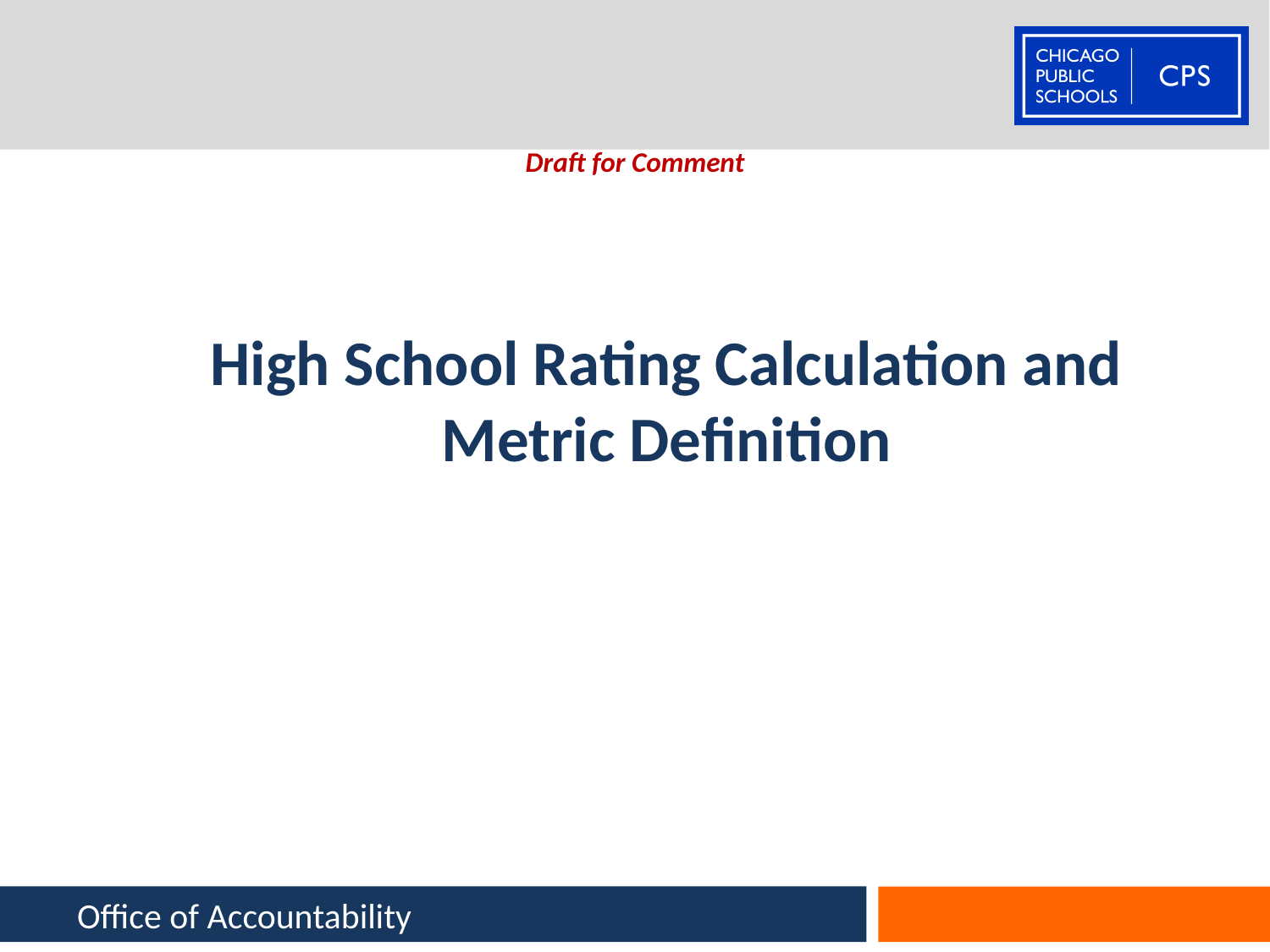

Draft for Comment
# High School Rating Calculation and Metric Definition
Office of Accountability